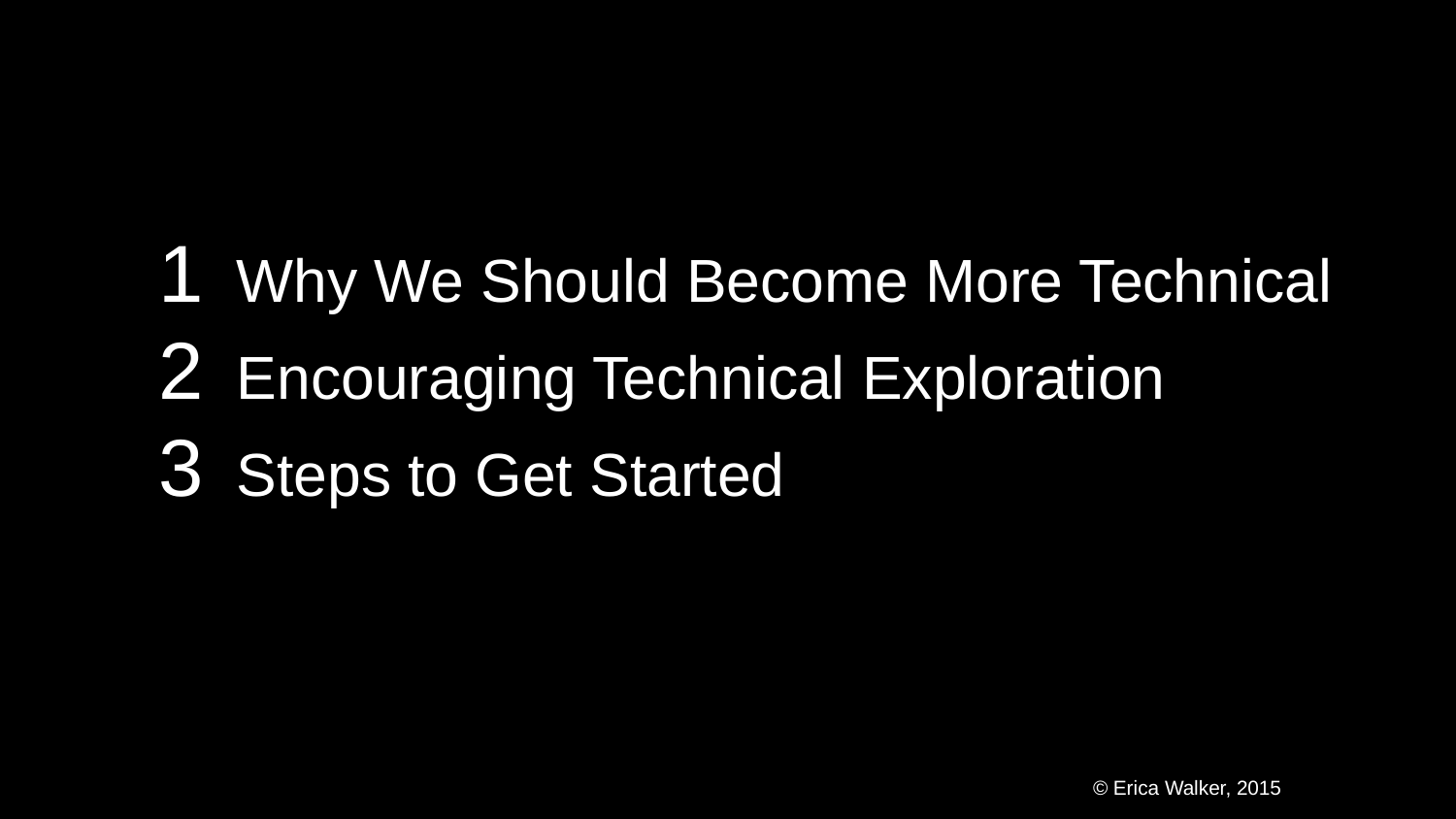

1  Why We Should Become More Technical
2  Encouraging Technical Exploration
3  Steps to Get Started
© Erica Walker, 2015